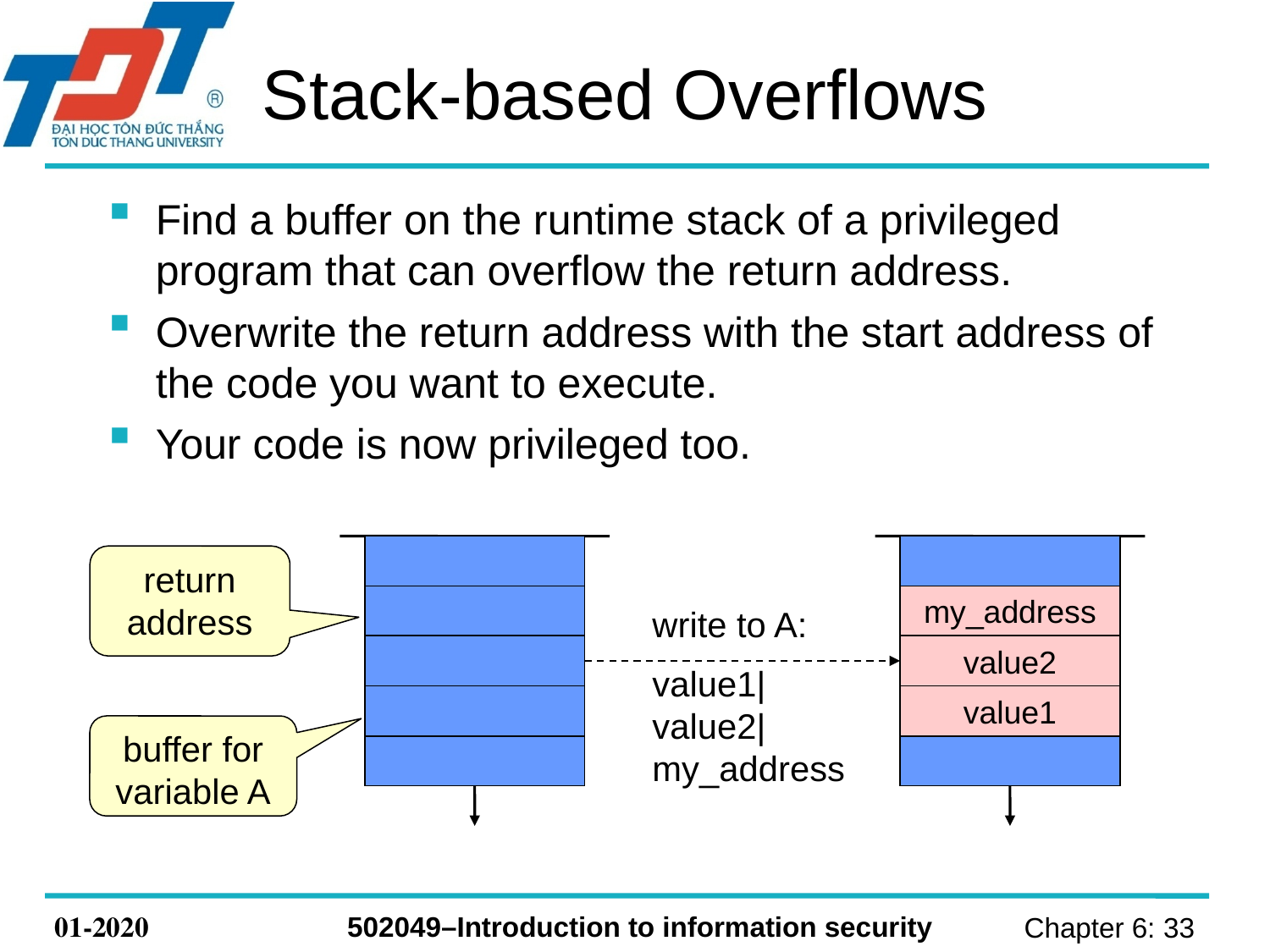

# Stack-based Overflows
Find a buffer on the runtime stack of a privileged program that can overflow the return address.
Overwrite the return address with the start address of the code you want to execute.
Your code is now privileged too.

my_address
value2
value1

return
address
write to A:

value1|
value2|
my_address
buffer for
variable A